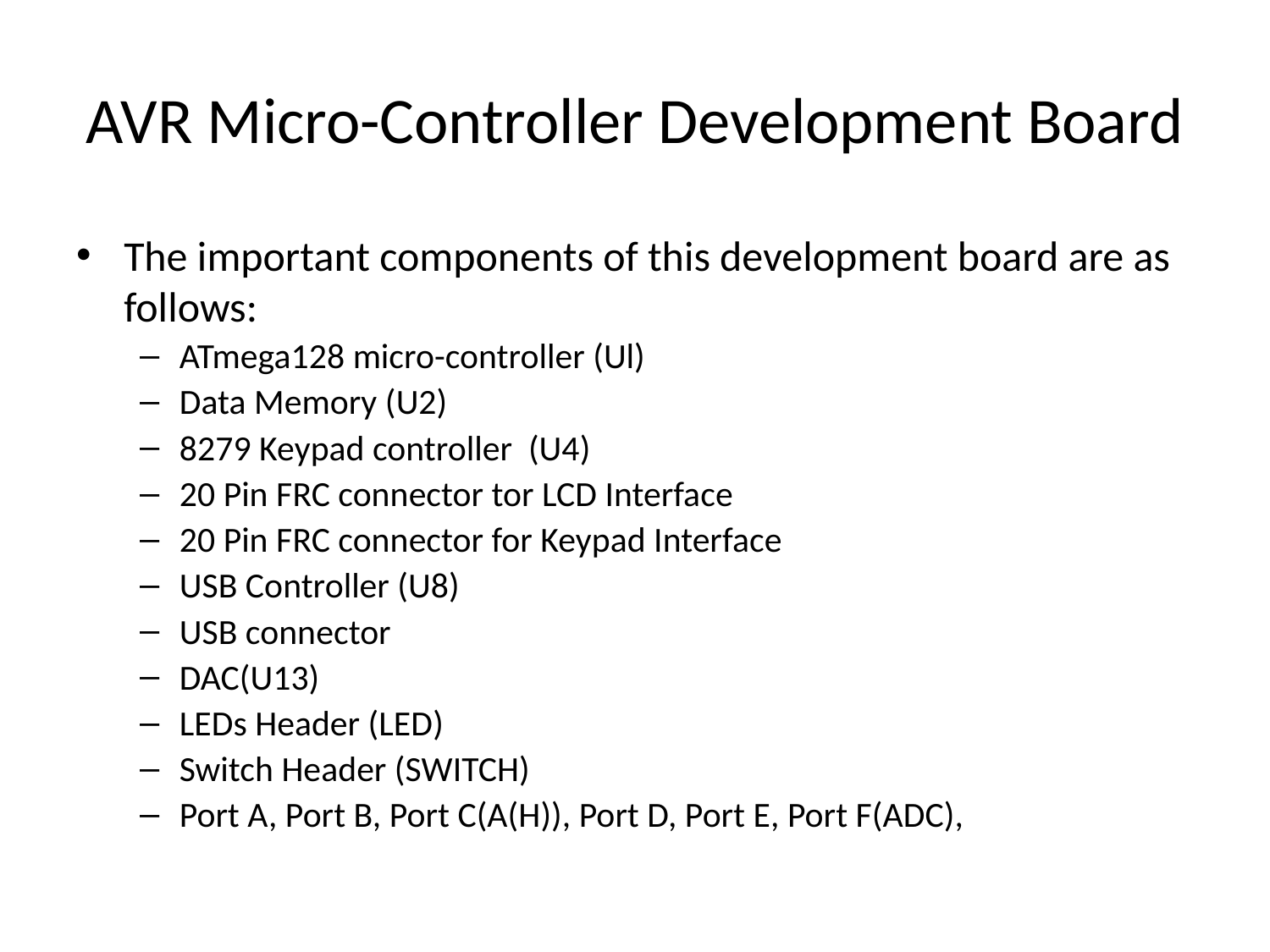

# AVR Micro-Controller Development Board
The important components of this development board are as follows:
ATmega128 micro-controller (Ul)
Data Memory (U2)
8279 Keypad controller  (U4)
20 Pin FRC connector tor LCD Interface
20 Pin FRC connector for Keypad Interface
USB Controller (U8)
USB connector
DAC(U13)
LEDs Header (LED)
Switch Header (SWITCH)
Port A, Port B, Port C(A(H)), Port D, Port E, Port F(ADC),